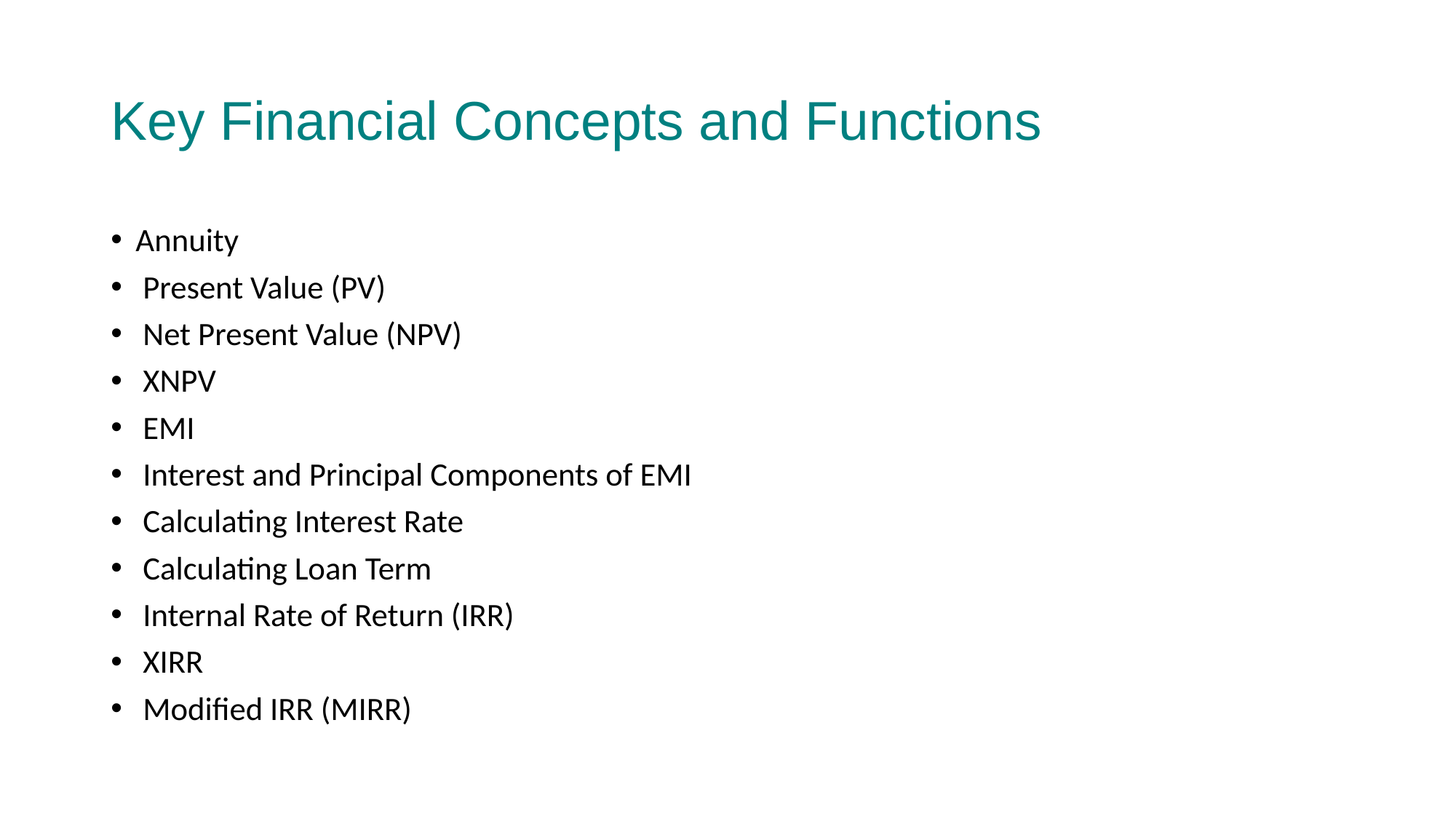

# Key Financial Concepts and Functions
Annuity
 Present Value (PV)
 Net Present Value (NPV)
 XNPV
 EMI
 Interest and Principal Components of EMI
 Calculating Interest Rate
 Calculating Loan Term
 Internal Rate of Return (IRR)
 XIRR
 Modified IRR (MIRR)